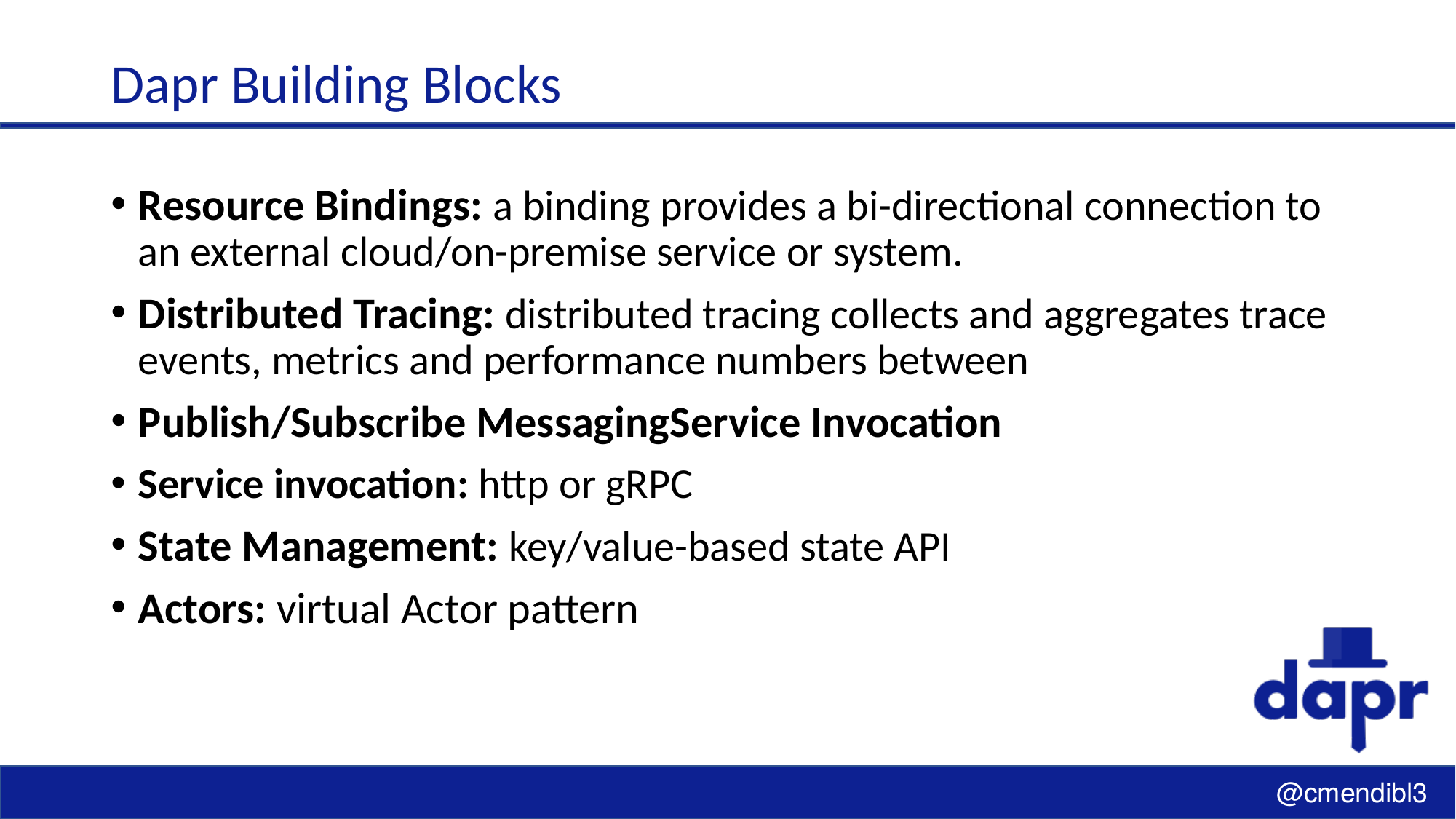

# Dapr Building Blocks
Resource Bindings: a binding provides a bi-directional connection to an external cloud/on-premise service or system.
Distributed Tracing: distributed tracing collects and aggregates trace events, metrics and performance numbers between
Publish/Subscribe MessagingService Invocation
Service invocation: http or gRPC
State Management: key/value-based state API
Actors: virtual Actor pattern